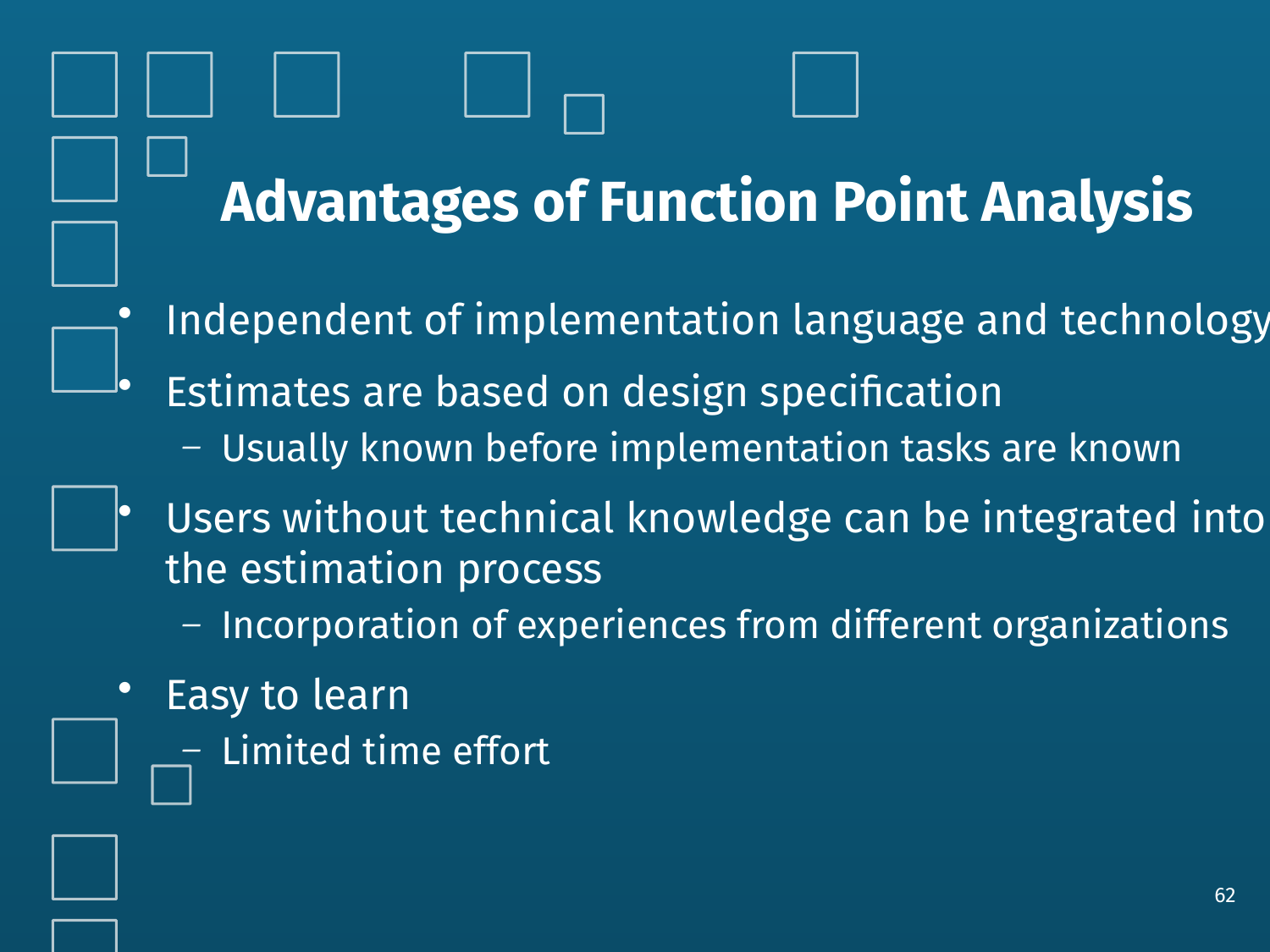

# Advantages of Function Point Analysis
Independent of implementation language and technology
Estimates are based on design specification
Usually known before implementation tasks are known
Users without technical knowledge can be integrated into the estimation process
Incorporation of experiences from different organizations
Easy to learn
Limited time effort
62